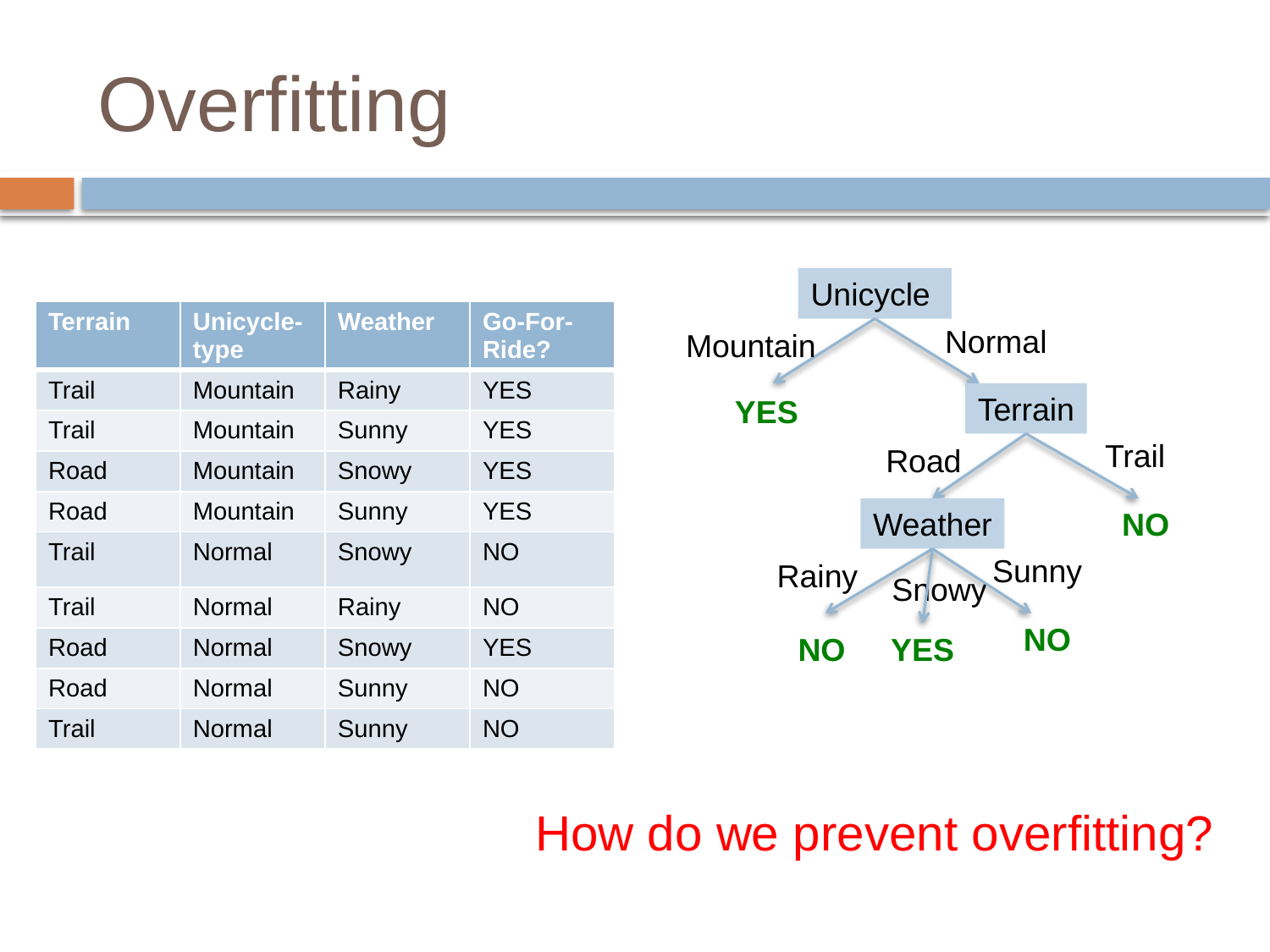

# Overfitting
Unicycle
| Terrain | Unicycle-type | Weather | Go-For-Ride? |
| --- | --- | --- | --- |
| Trail | Mountain | Rainy | YES |
| Trail | Mountain | Sunny | YES |
| Road | Mountain | Snowy | YES |
| Road | Mountain | Sunny | YES |
| Trail | Normal | Snowy | NO |
| Trail | Normal | Rainy | NO |
| Road | Normal | Snowy | YES |
| Road | Normal | Sunny | NO |
| Trail | Normal | Sunny | NO |
Normal
Mountain
Terrain
YES
Trail
Road
NO
Weather
Sunny
Rainy
Snowy
NO
YES
NO
How do we prevent overfitting?